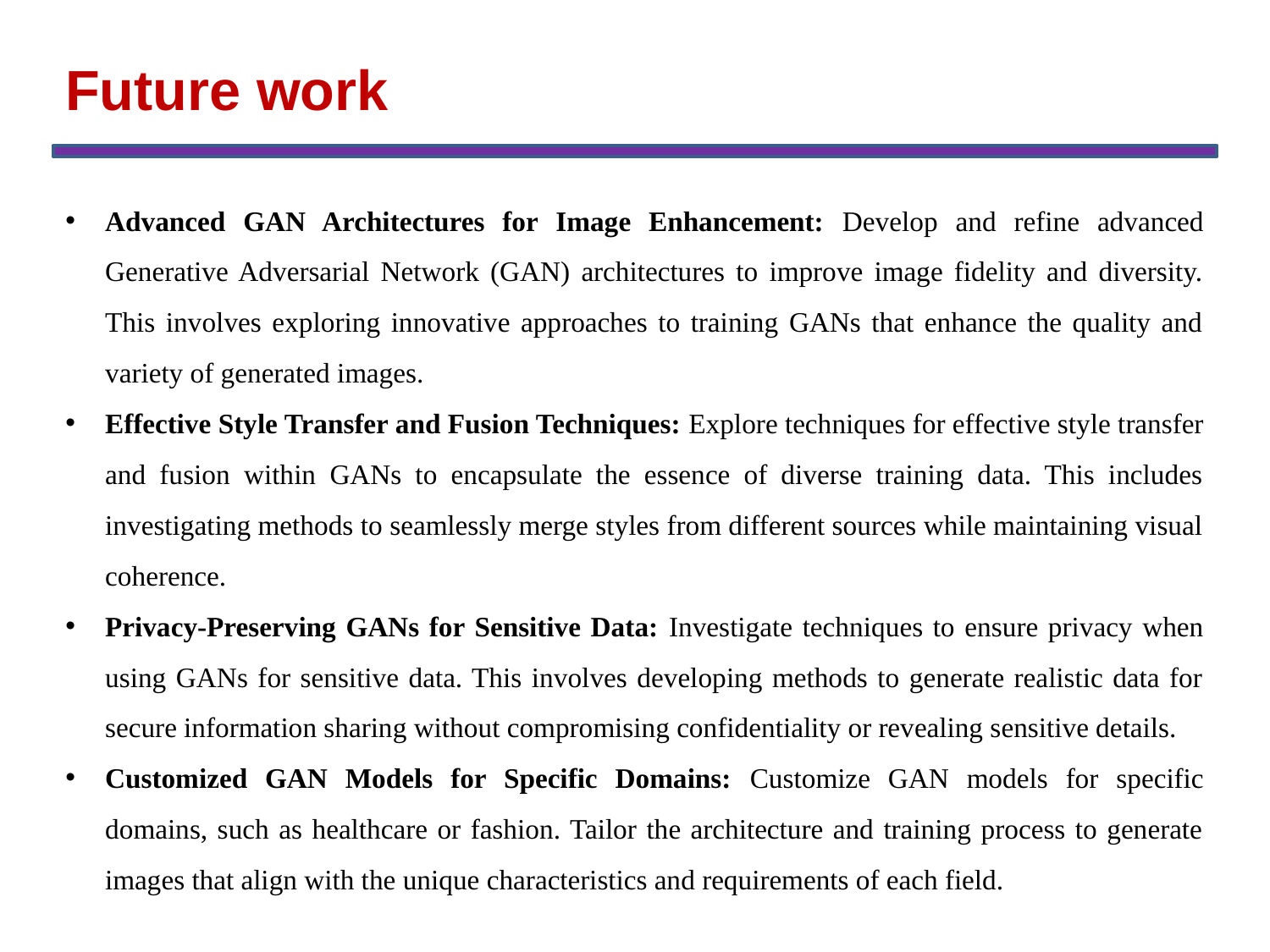

Future work

Advanced GAN Architectures for Image Enhancement: Develop and refine advanced Generative Adversarial Network (GAN) architectures to improve image fidelity and diversity. This involves exploring innovative approaches to training GANs that enhance the quality and variety of generated images.
Effective Style Transfer and Fusion Techniques: Explore techniques for effective style transfer and fusion within GANs to encapsulate the essence of diverse training data. This includes investigating methods to seamlessly merge styles from different sources while maintaining visual coherence.
Privacy-Preserving GANs for Sensitive Data: Investigate techniques to ensure privacy when using GANs for sensitive data. This involves developing methods to generate realistic data for secure information sharing without compromising confidentiality or revealing sensitive details.
Customized GAN Models for Specific Domains: Customize GAN models for specific domains, such as healthcare or fashion. Tailor the architecture and training process to generate images that align with the unique characteristics and requirements of each field.